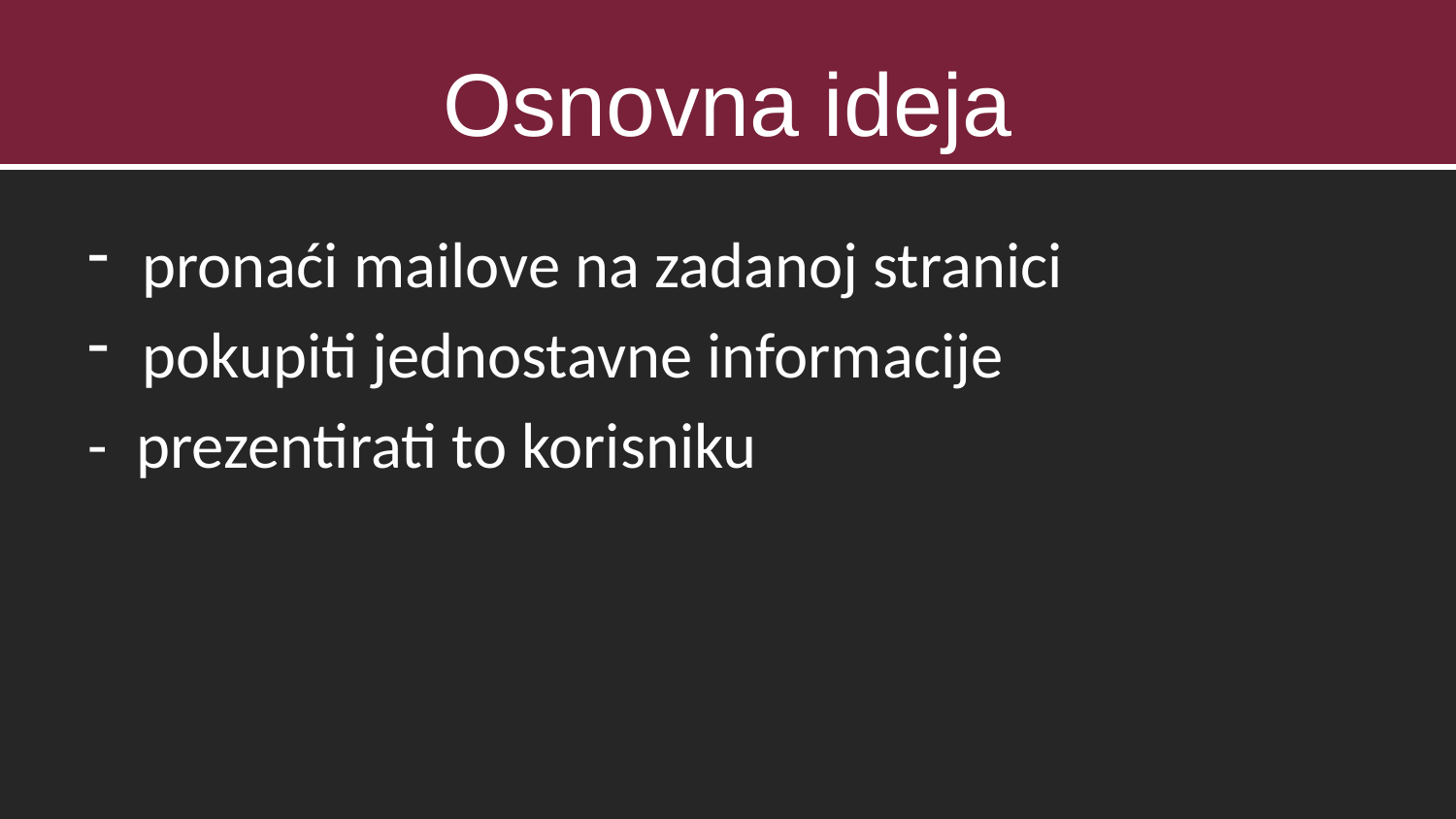

# Osnovna ideja

pronaći mailove na zadanoj stranici
pokupiti jednostavne informacije
-  prezentirati to korisniku